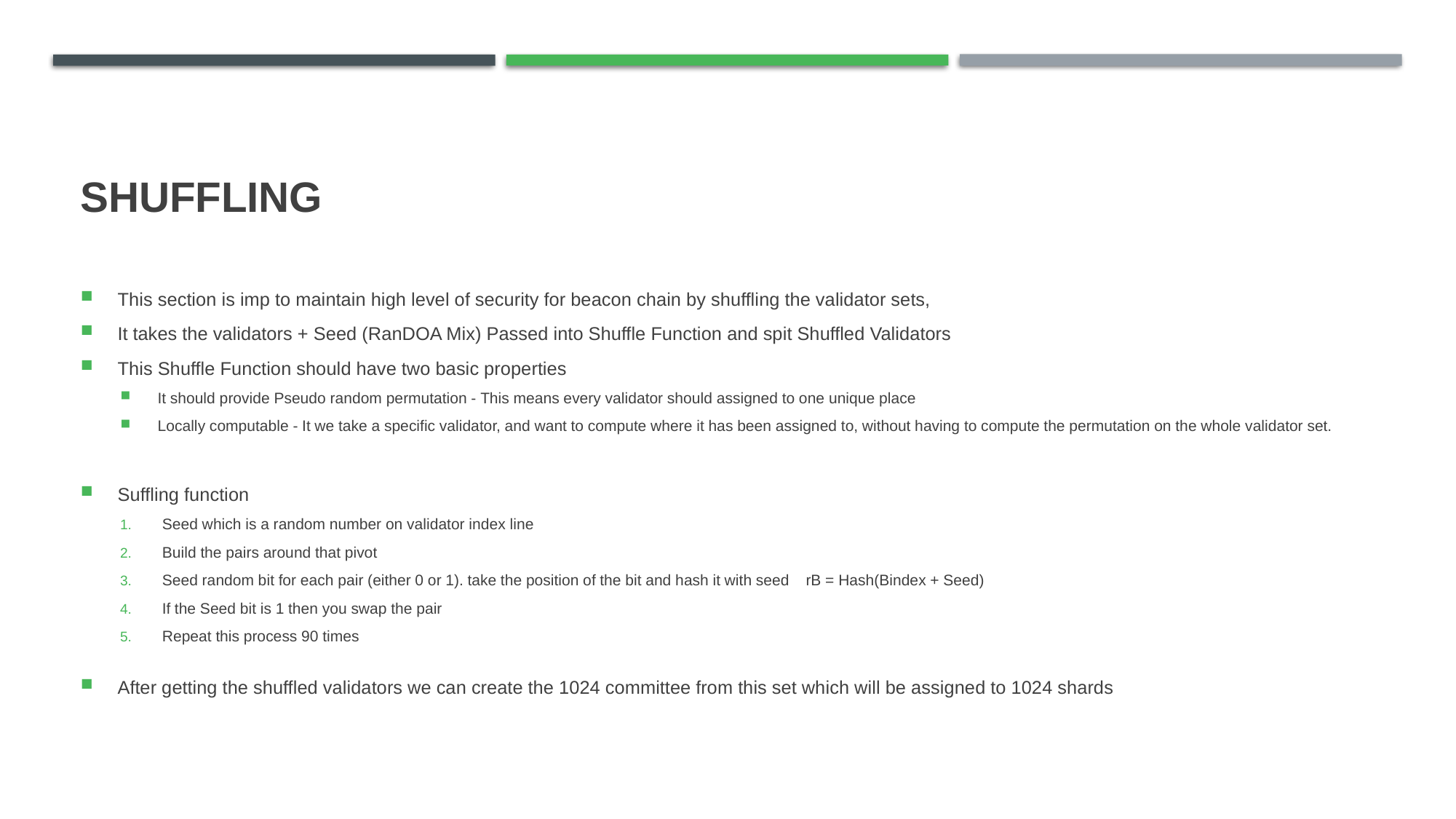

# Shuffling
This section is imp to maintain high level of security for beacon chain by shuffling the validator sets,
It takes the validators + Seed (RanDOA Mix) Passed into Shuffle Function and spit Shuffled Validators
This Shuffle Function should have two basic properties
It should provide Pseudo random permutation - This means every validator should assigned to one unique place
Locally computable - It we take a specific validator, and want to compute where it has been assigned to, without having to compute the permutation on the whole validator set.

Suffling function
Seed which is a random number on validator index line
Build the pairs around that pivot
Seed random bit for each pair (either 0 or 1). take the position of the bit and hash it with seed    rB = Hash(Bindex + Seed)
If the Seed bit is 1 then you swap the pair
Repeat this process 90 times
After getting the shuffled validators we can create the 1024 committee from this set which will be assigned to 1024 shards